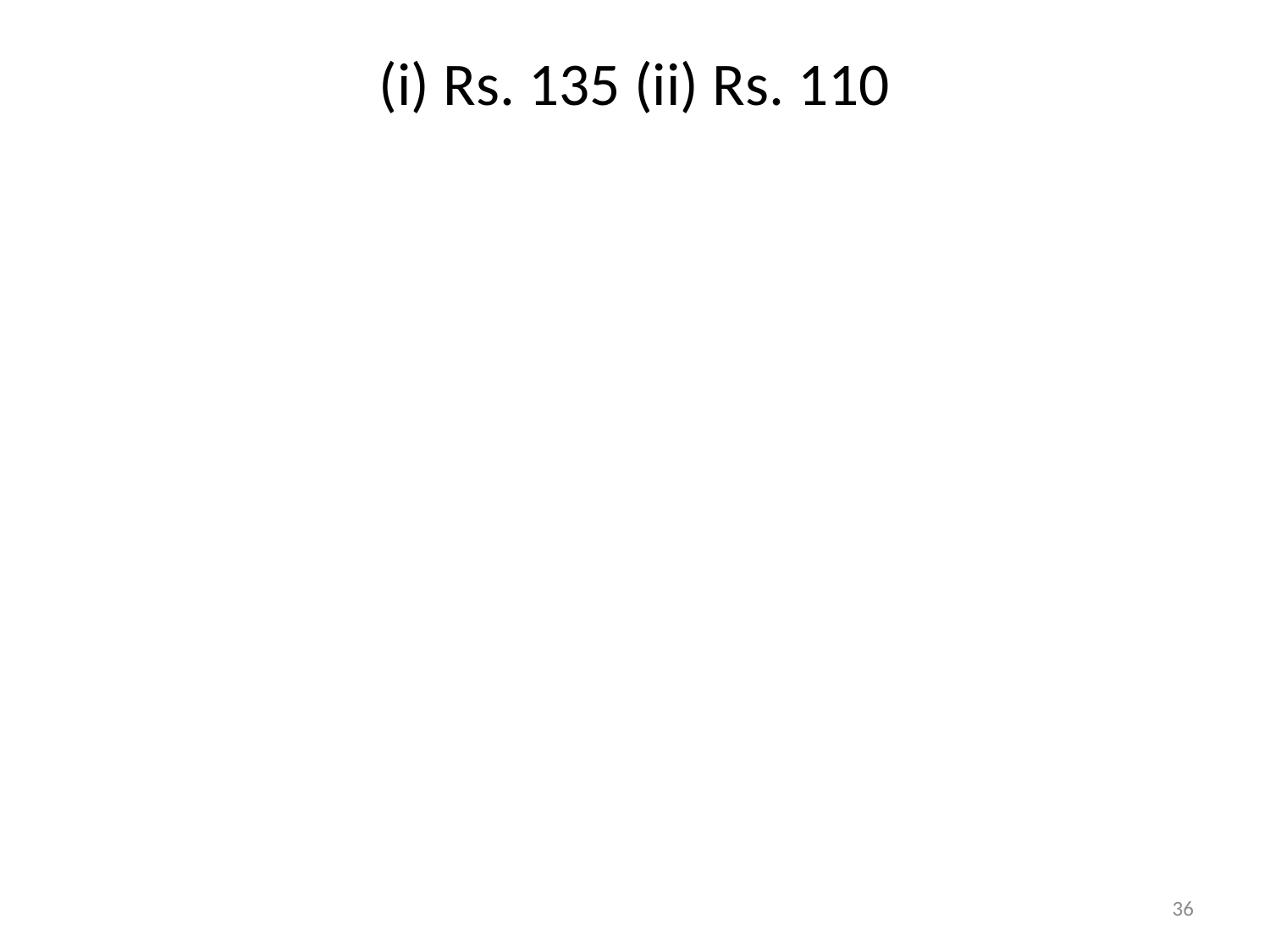

# (i) Rs. 135 (ii) Rs. 110
36